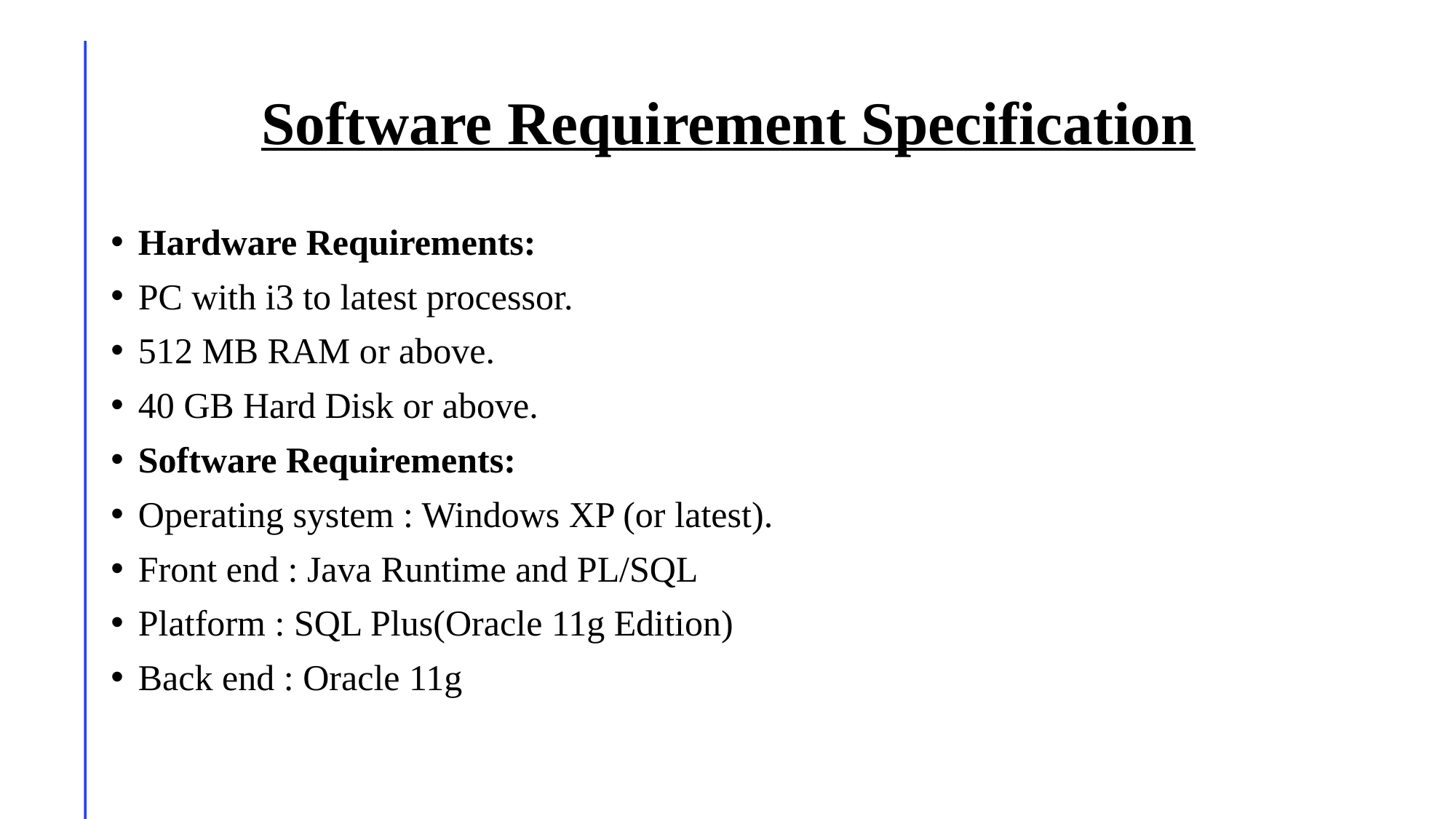

# Software Requirement Specification
Hardware Requirements:
PC with i3 to latest processor.
512 MB RAM or above.
40 GB Hard Disk or above.
Software Requirements:
Operating system : Windows XP (or latest).
Front end : Java Runtime and PL/SQL
Platform : SQL Plus(Oracle 11g Edition)
Back end : Oracle 11g